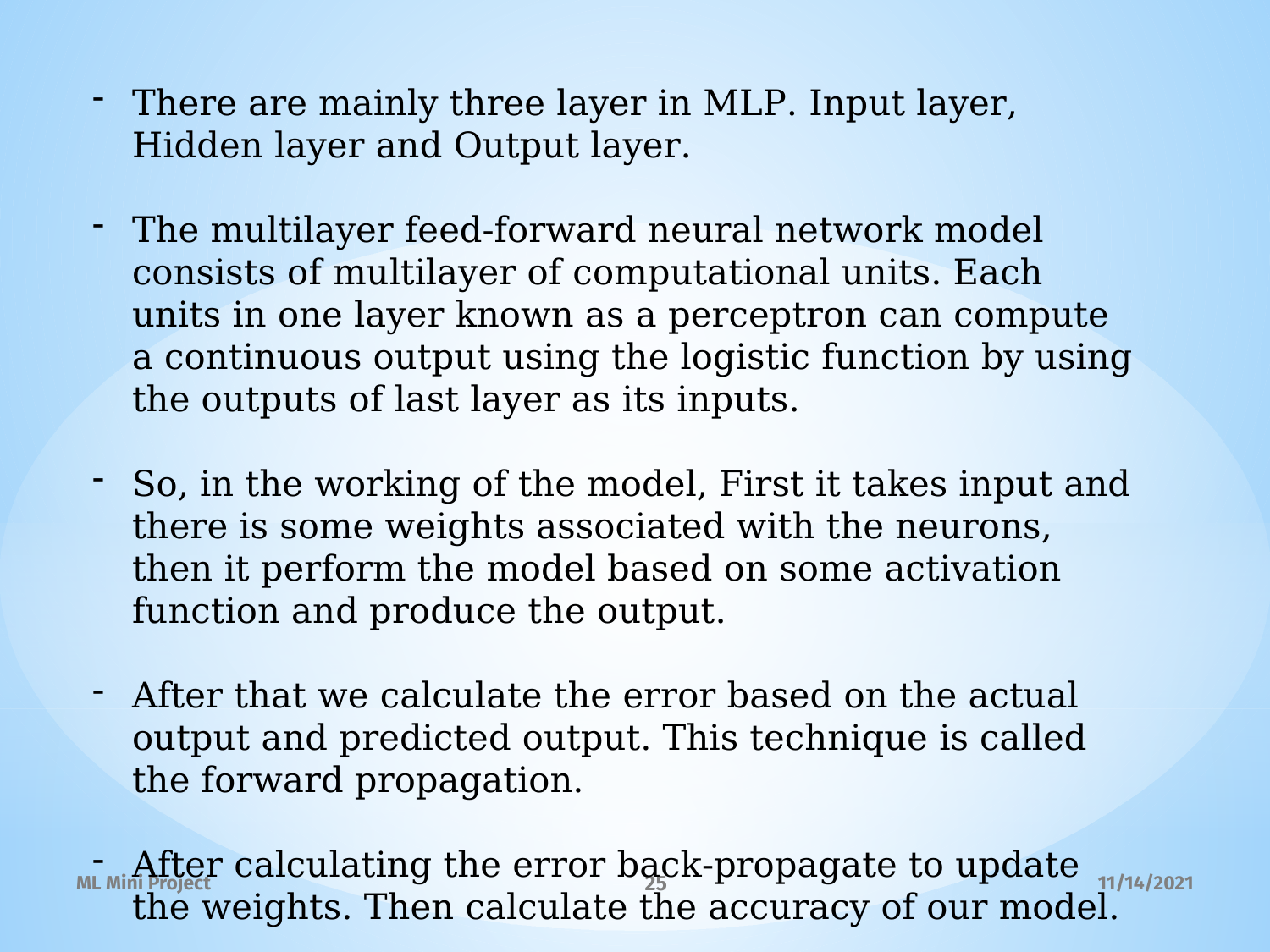

There are mainly three layer in MLP. Input layer, Hidden layer and Output layer.

The multilayer feed-forward neural network model consists of multilayer of computational units. Each units in one layer known as a perceptron can compute a continuous output using the logistic function by using the outputs of last layer as its inputs.

So, in the working of the model, First it takes input and there is some weights associated with the neurons, then it perform the model based on some activation function and produce the output.

After that we calculate the error based on the actual output and predicted output. This technique is called the forward propagation.

After calculating the error back-propagate to update the weights. Then calculate the accuracy of our model.

ML Mini Project
25
11/14/2021